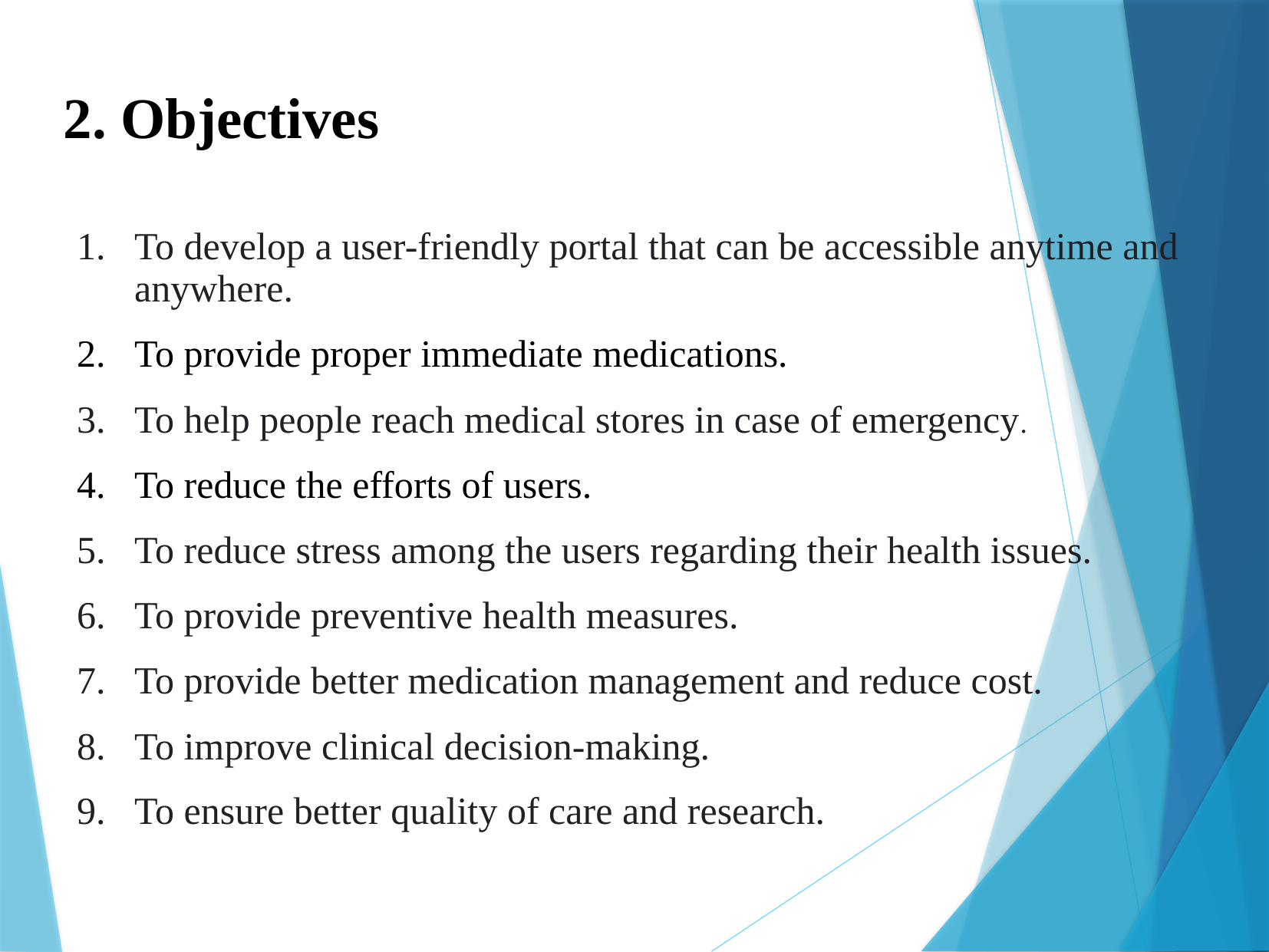

2. Objectives
To develop a user-friendly portal that can be accessible anytime and anywhere.
To provide proper immediate medications.
To help people reach medical stores in case of emergency.
To reduce the efforts of users.
To reduce stress among the users regarding their health issues.
To provide preventive health measures.
To provide better medication management and reduce cost.
To improve clinical decision-making.
To ensure better quality of care and research.